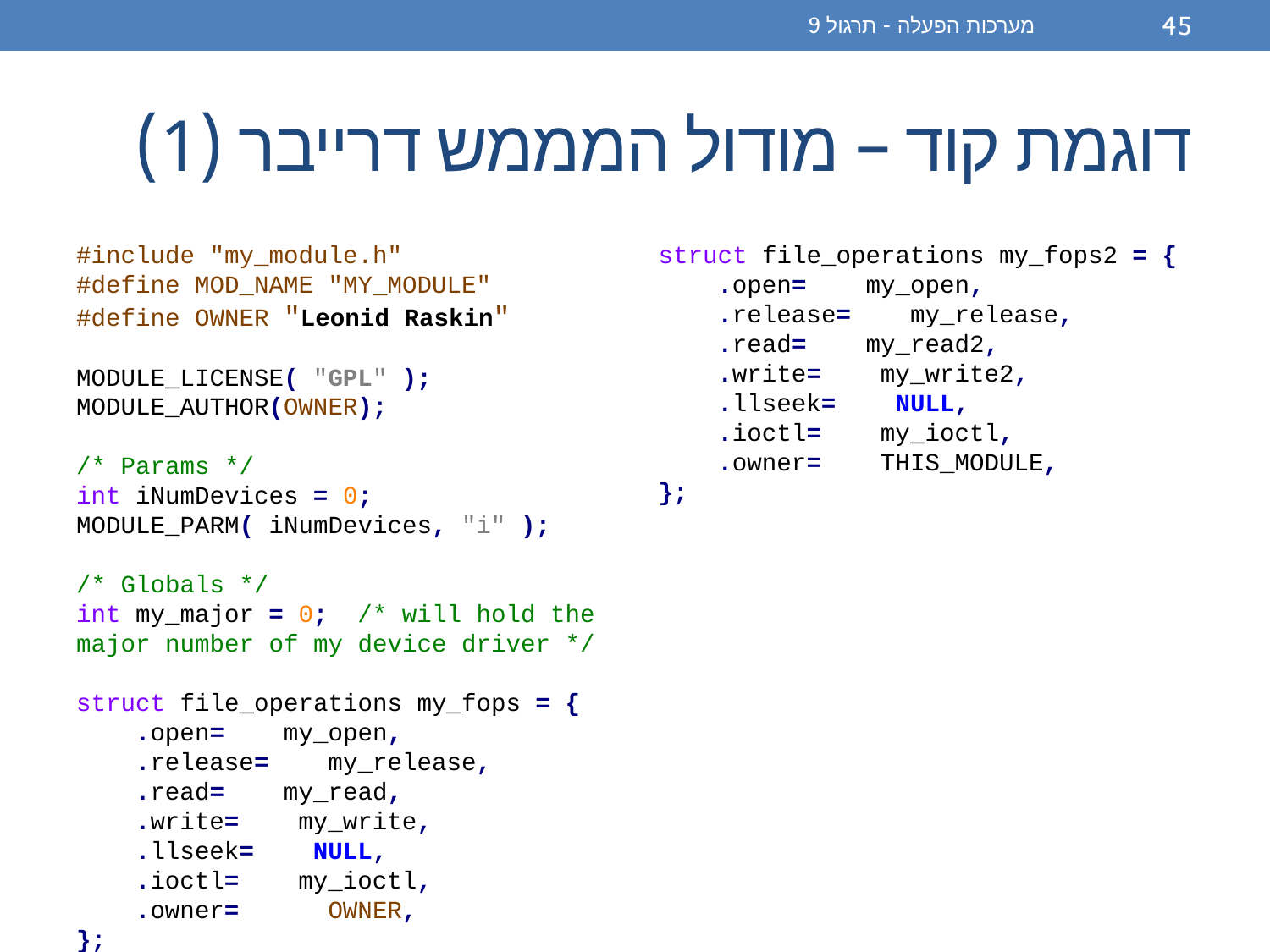

מערכות הפעלה - תרגול 9
45
# דוגמת קוד – מודול המממש דרייבר (1)
#include "my_module.h"
#define MOD_NAME "MY_MODULE"
#define OWNER "Leonid Raskin"

MODULE_LICENSE( "GPL" );
MODULE_AUTHOR(OWNER);

/* Params */
int iNumDevices = 0;
MODULE_PARM( iNumDevices, "i" );

/* Globals */
int my_major = 0;  /* will hold the major number of my device driver */

struct file_operations my_fops = {
    .open=    my_open,
    .release=    my_release,
    .read=    my_read,
    .write=    my_write,
    .llseek=    NULL,
    .ioctl=    my_ioctl,
    .owner=      OWNER,
};

struct file_operations my_fops2 = {
    .open=    my_open,
    .release=    my_release,
    .read=    my_read2,
    .write=    my_write2,
    .llseek=    NULL,
    .ioctl=    my_ioctl,
    .owner=    THIS_MODULE,
};